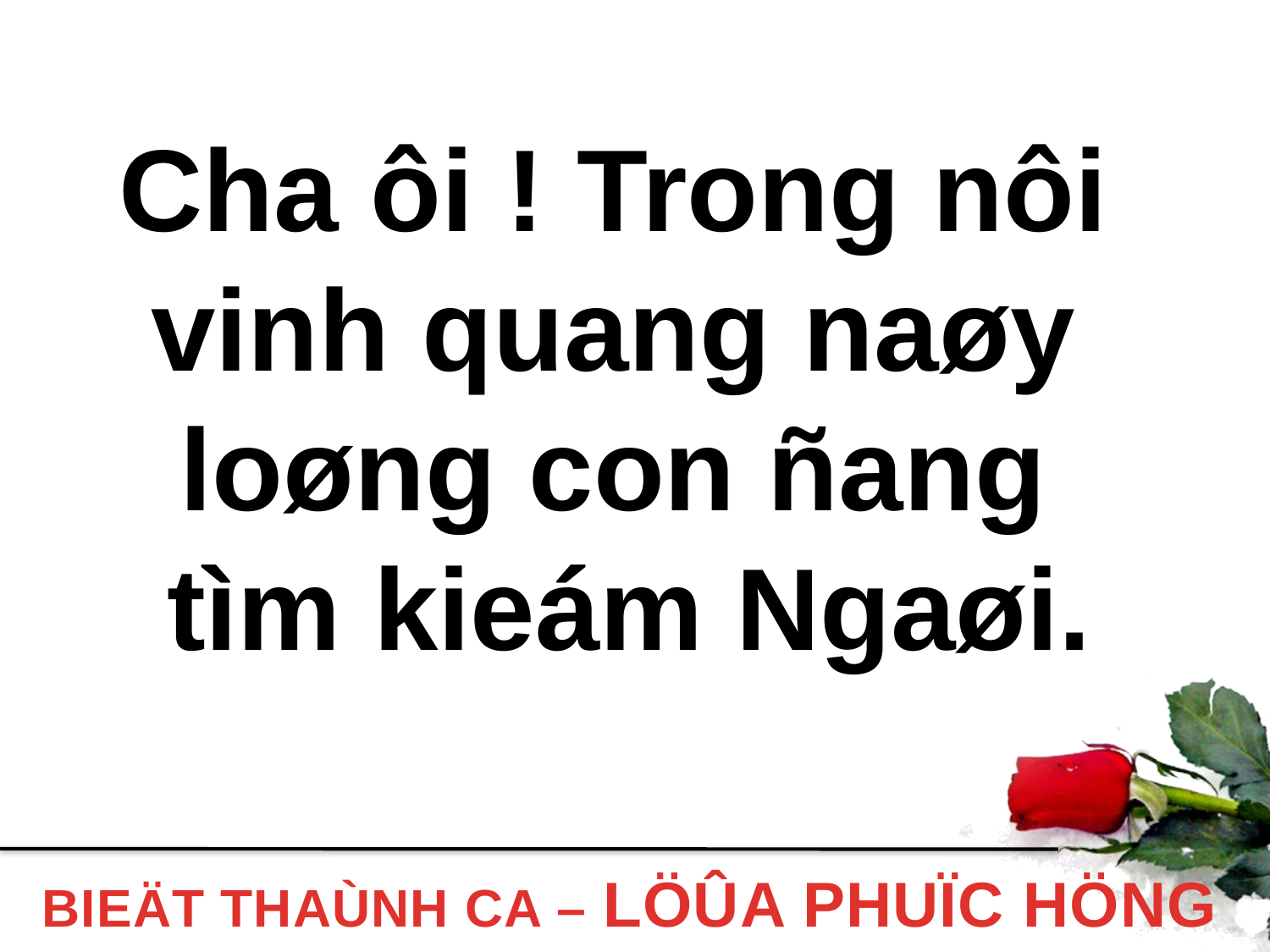

Cha ôi ! Trong nôi
vinh quang naøy
loøng con ñang
tìm kieám Ngaøi.
BIEÄT THAÙNH CA – LÖÛA PHUÏC HÖNG